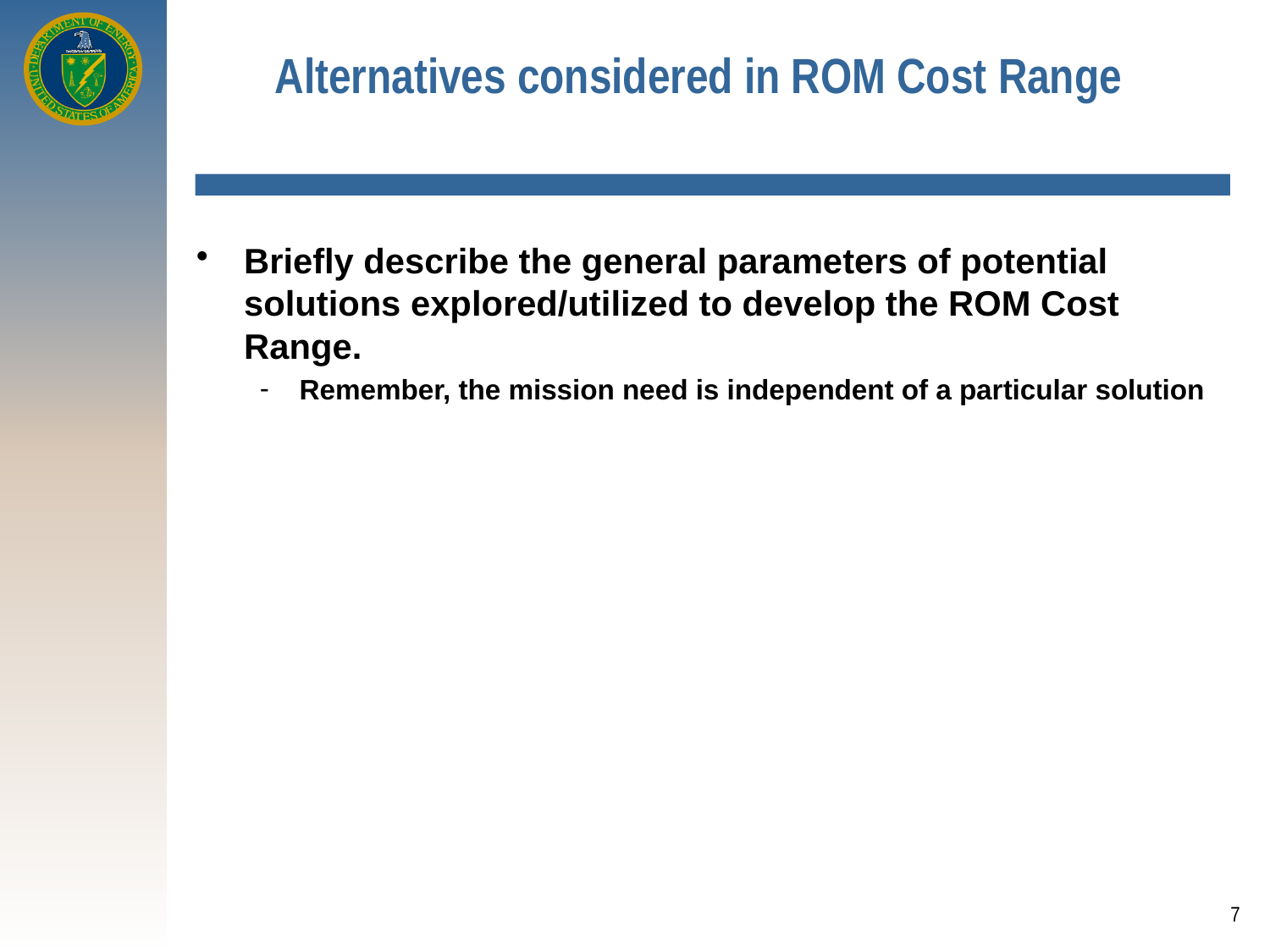

Alternatives considered in ROM Cost Range
Briefly describe the general parameters of potential solutions explored/utilized to develop the ROM Cost Range.
Remember, the mission need is independent of a particular solution

7